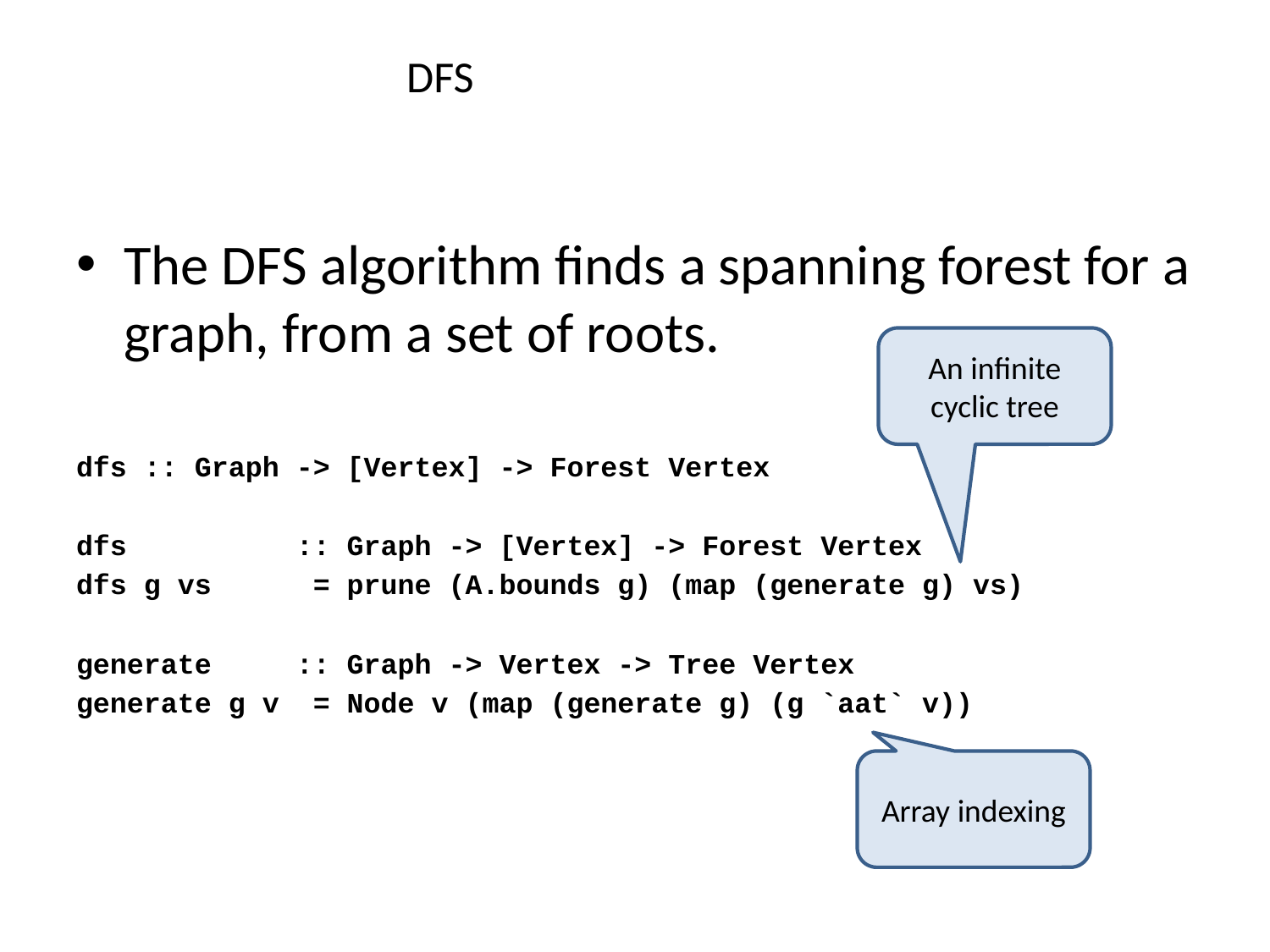

# DFS
The DFS algorithm finds a spanning forest for a graph, from a set of roots.

dfs :: Graph -> [Vertex] -> Forest Vertex

dfs          :: Graph -> [Vertex] -> Forest Vertex
dfs g vs      = prune (A.bounds g) (map (generate g) vs)

generate     :: Graph -> Vertex -> Tree Vertex
generate g v  = Node v (map (generate g) (g `aat` v))

An infinite cyclic tree
Array indexing